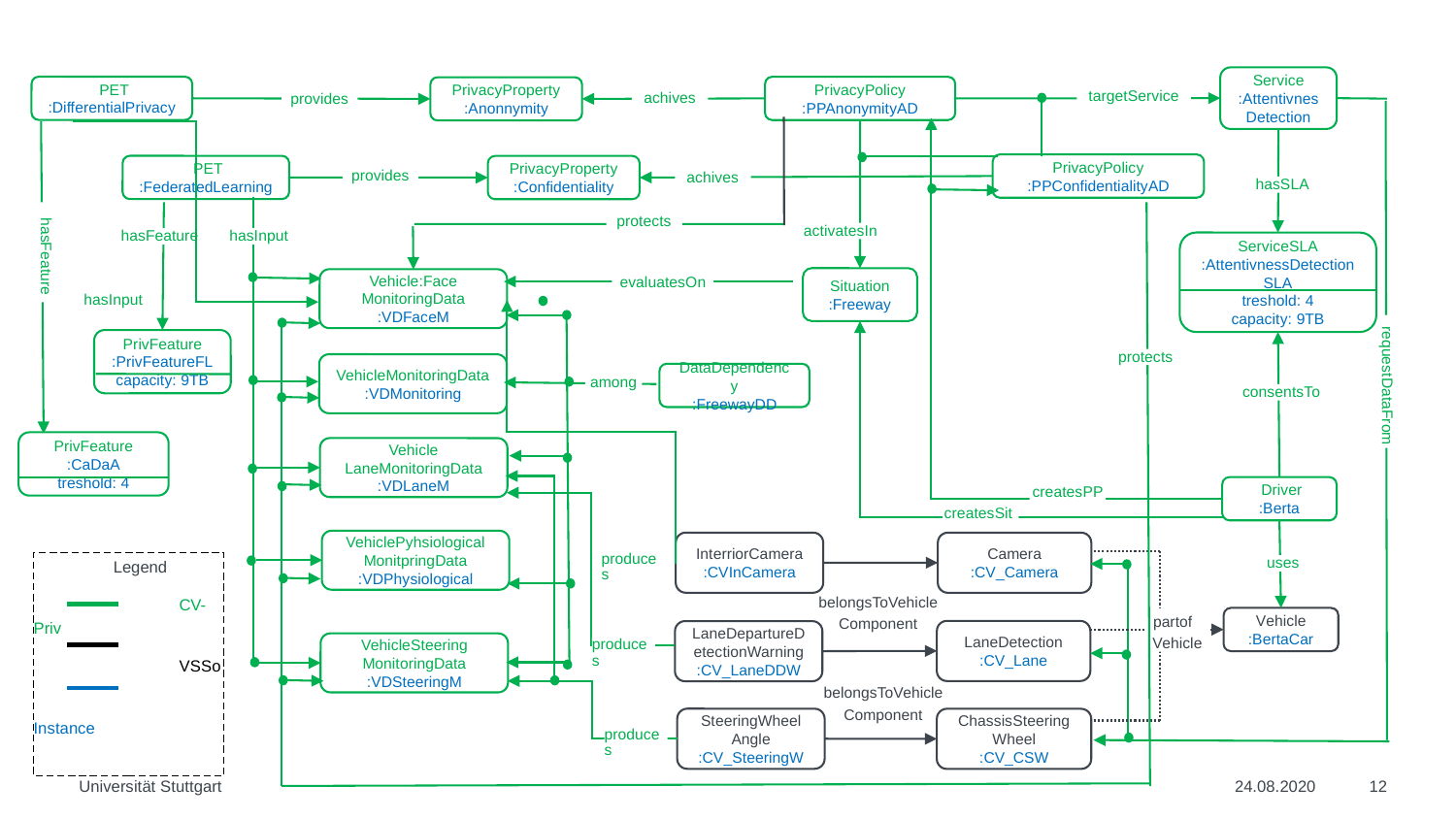

Service
:AttentivnesDetection
 PET
:DifferentialPrivacy
PrivacyPolicy
:PPAnonymityAD
PrivacyProperty
:Anonnymity
targetService
achives
provides

PrivacyPolicy
:PPConfidentialityAD
 PET
:FederatedLearning
PrivacyProperty
:Confidentiality
provides
achives
 hasSLA

protects
activatesIn
hasInput
  hasFeature
ServiceSLA
:AttentivnessDetectionSLA
treshold: 4
capacity: 9TB
  hasFeature
Situation
:Freeway
Vehicle:Face MonitoringData
:VDFaceM

evaluatesOn
hasInput

PrivFeature
:PrivFeatureFL
capacity: 9TB
protects
VehicleMonitoringData
:VDMonitoring
DataDependency
:FreewayDD
  requestDataFrom
among

consentsTo

PrivFeature
:CaDaA
treshold: 4
Vehicle LaneMonitoringData
:VDLaneM

 Driver
:Berta

createsPP
createsSit
VehiclePyhsiological MonitpringData
:VDPhysiological
InterriorCamera
:CVInCamera
Camera
:CV_Camera
produces
     Legend
     	CV-Priv
     	VSSo
     	Instance

uses

belongsToVehicleComponent
Vehicle
:BertaCar
partof   Vehicle
LaneDetection
:CV_Lane
LaneDepartureDetectionWarning
:CV_LaneDDW
VehicleSteering MonitoringData
:VDSteeringM
produces

belongsToVehicleComponent
SteeringWheel Angle
:CV_SteeringW

ChassisSteeringWheel
:CV_CSW

produces

24.08.2020
12
Universität Stuttgart